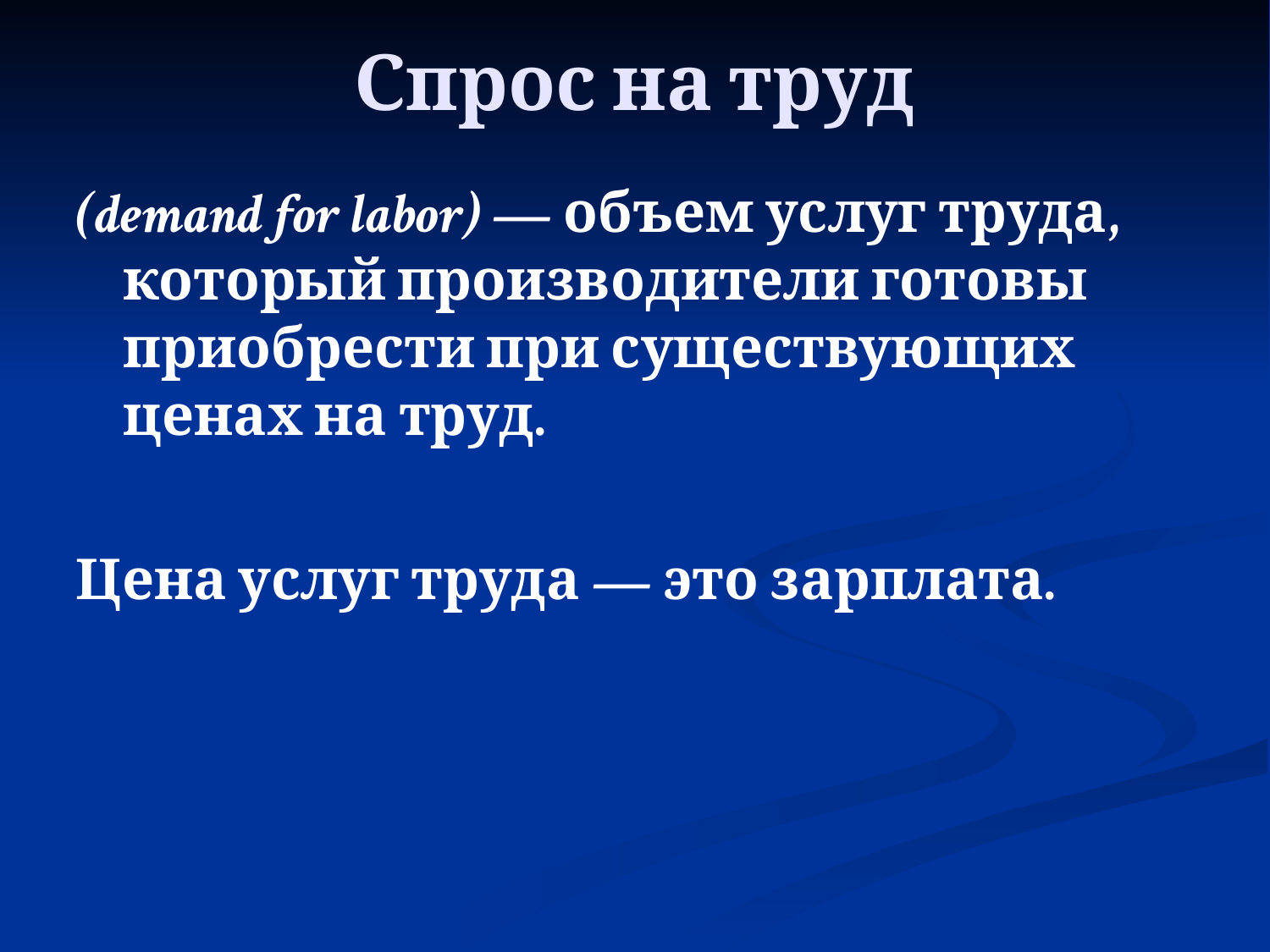

Спрос на труд
(demand for labor) — объем услуг труда, который производители готовы приобрести при существующих ценах на труд.

Цена услуг труда — это зарплата.